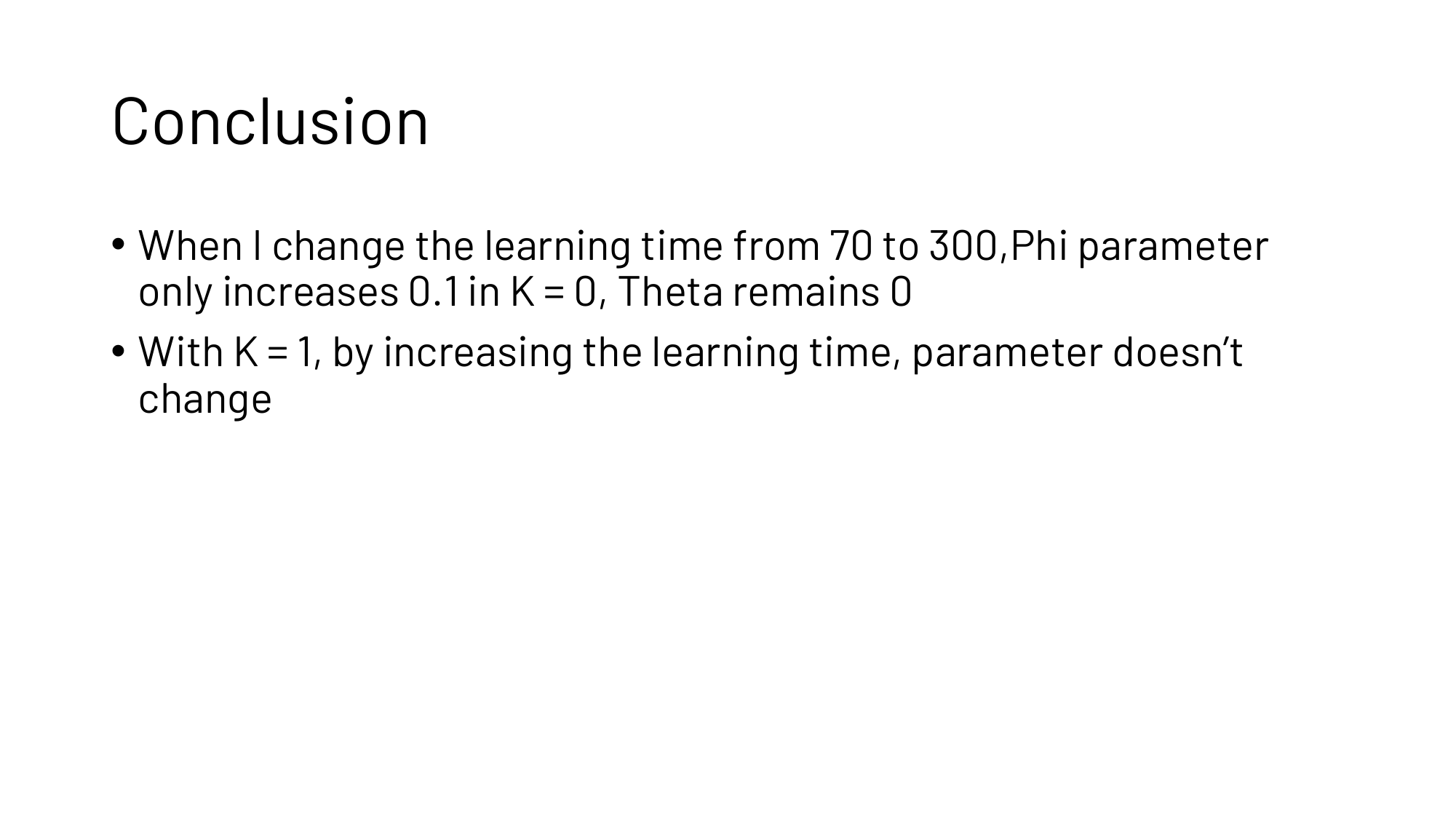

# Conclusion
When I change the learning time from 70 to 300,Phi parameter only increases 0.1 in K = 0, Theta remains 0
With K = 1, by increasing the learning time, parameter doesn’t change